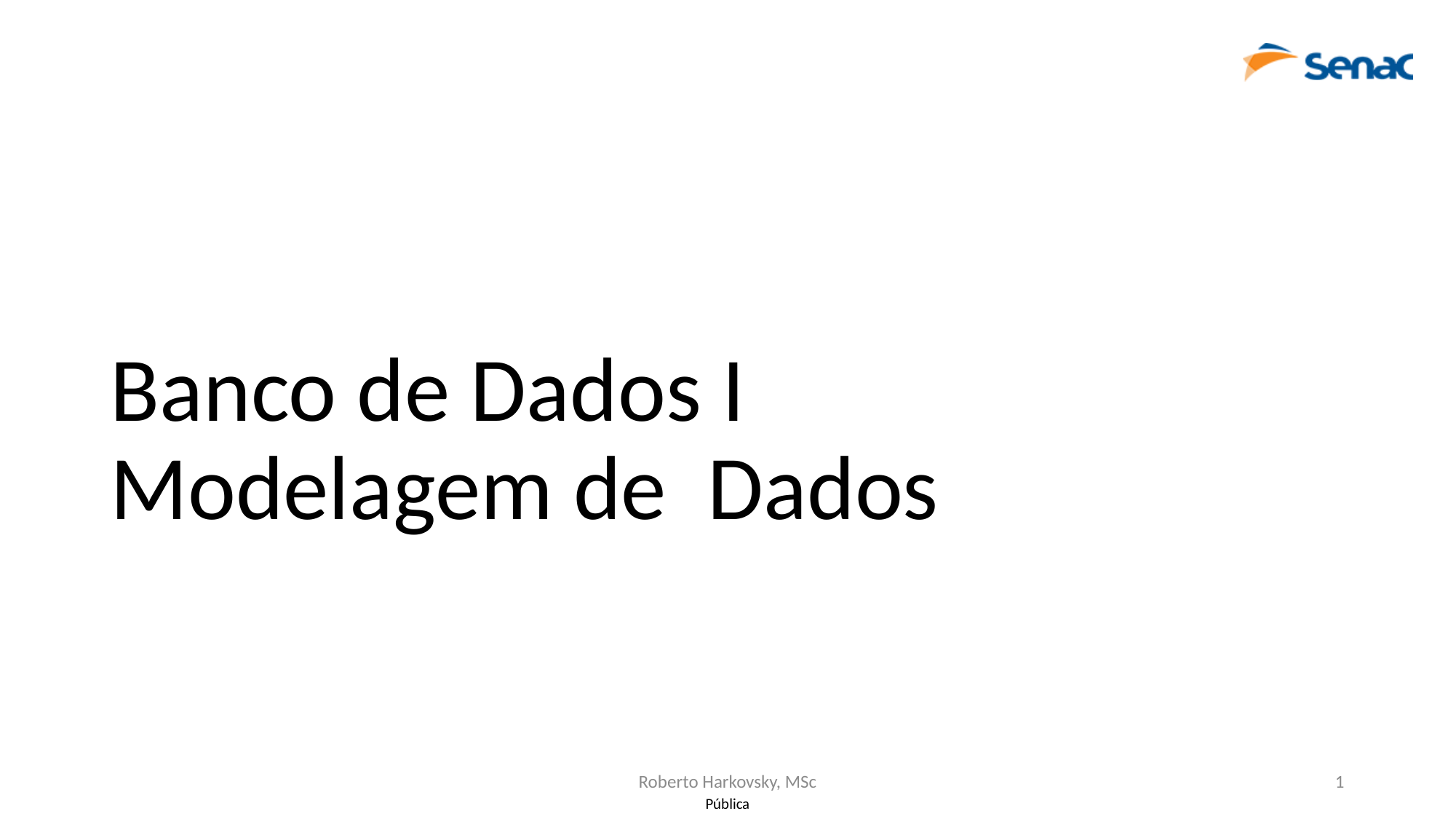

# Banco de Dados I Modelagem de  Dados

Roberto Harkovsky, MSc
1